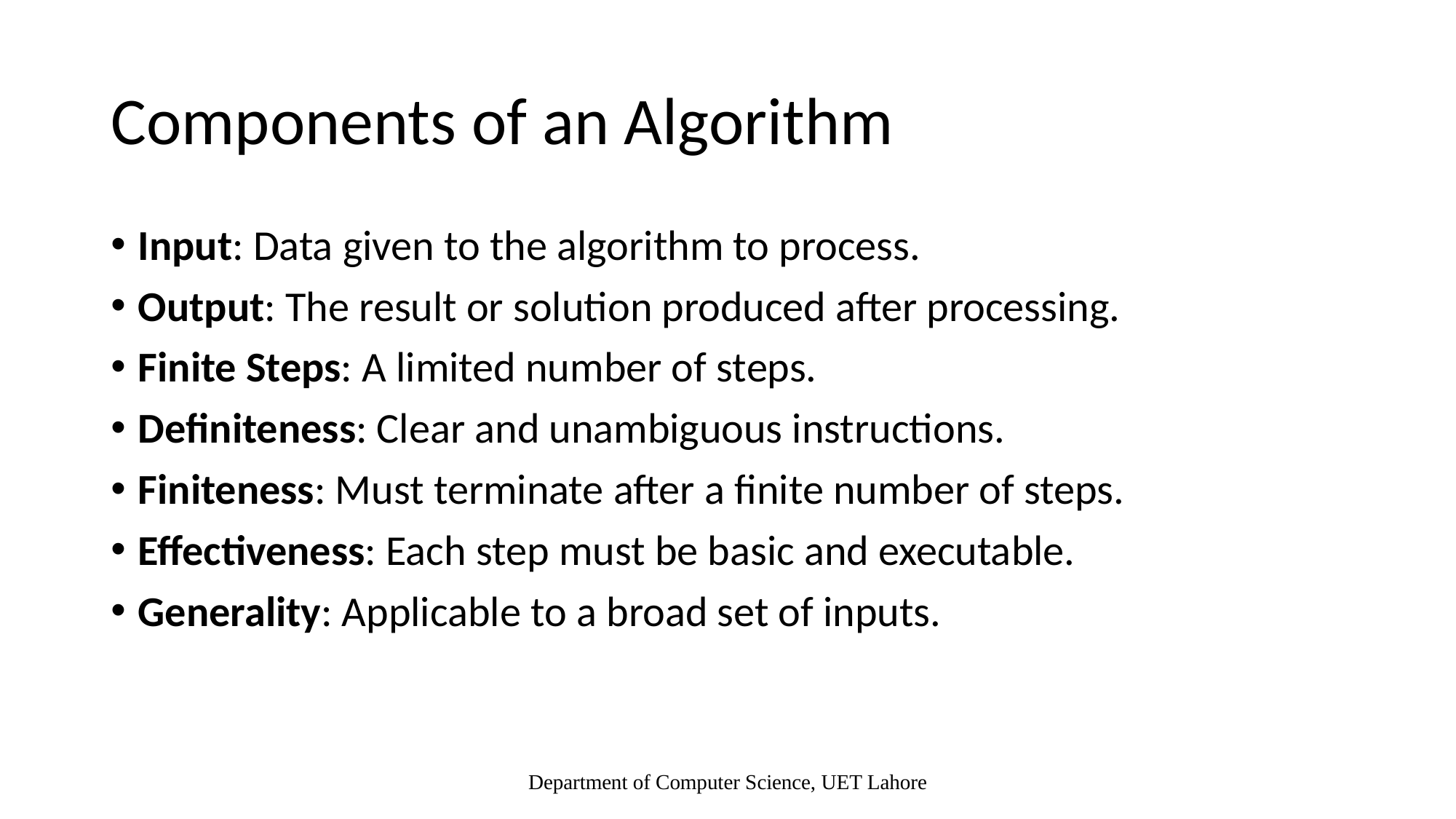

# Components of an Algorithm
Input: Data given to the algorithm to process.
Output: The result or solution produced after processing.
Finite Steps: A limited number of steps.
Definiteness: Clear and unambiguous instructions.
Finiteness: Must terminate after a finite number of steps.
Effectiveness: Each step must be basic and executable.
Generality: Applicable to a broad set of inputs.

Department of Computer Science, UET Lahore